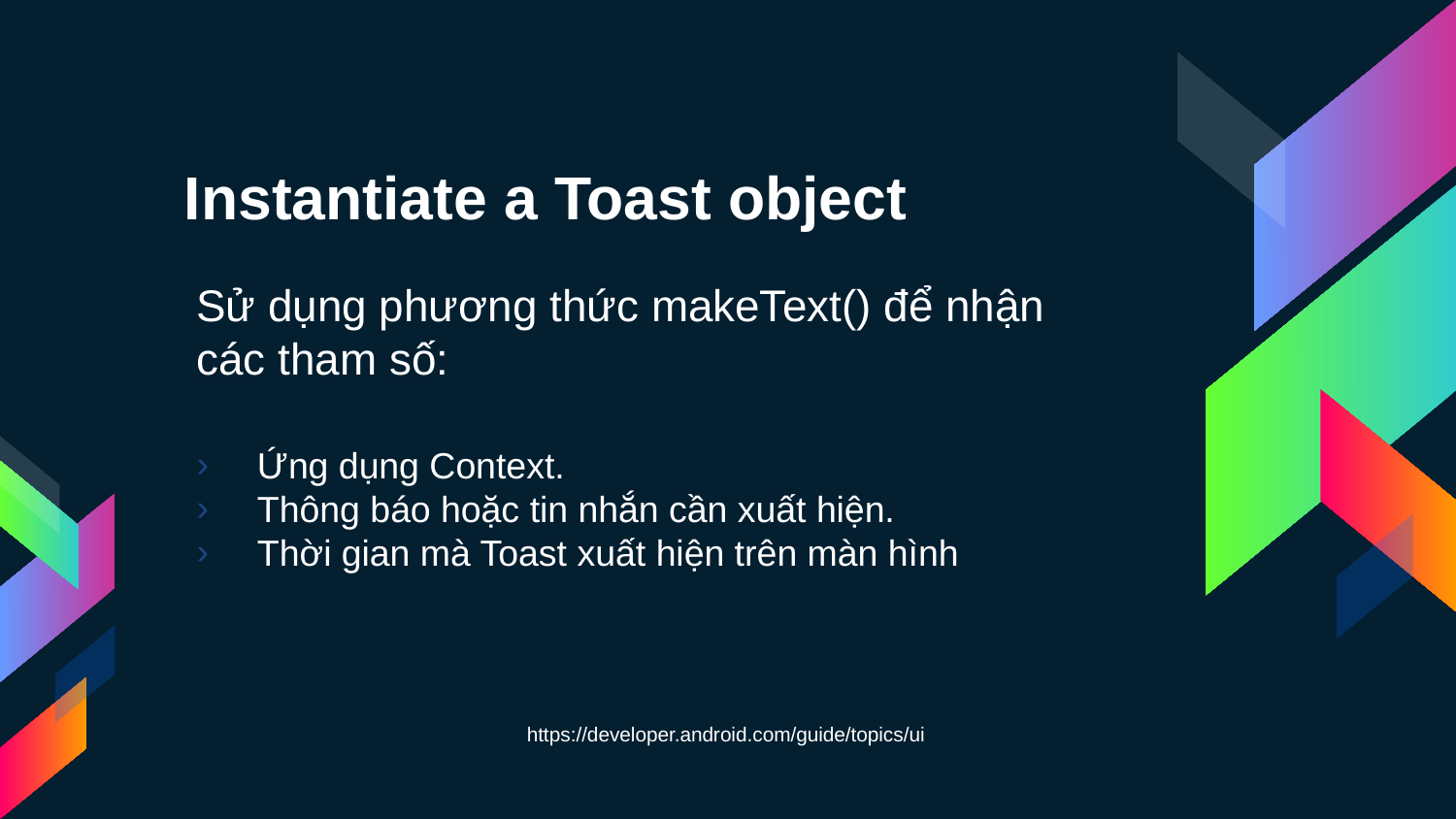

# Instantiate a Toast object
Sử dụng phương thức makeText() để nhận các tham số:

Ứng dụng Context.
Thông báo hoặc tin nhắn cần xuất hiện.
Thời gian mà Toast xuất hiện trên màn hình

https://developer.android.com/guide/topics/ui

16